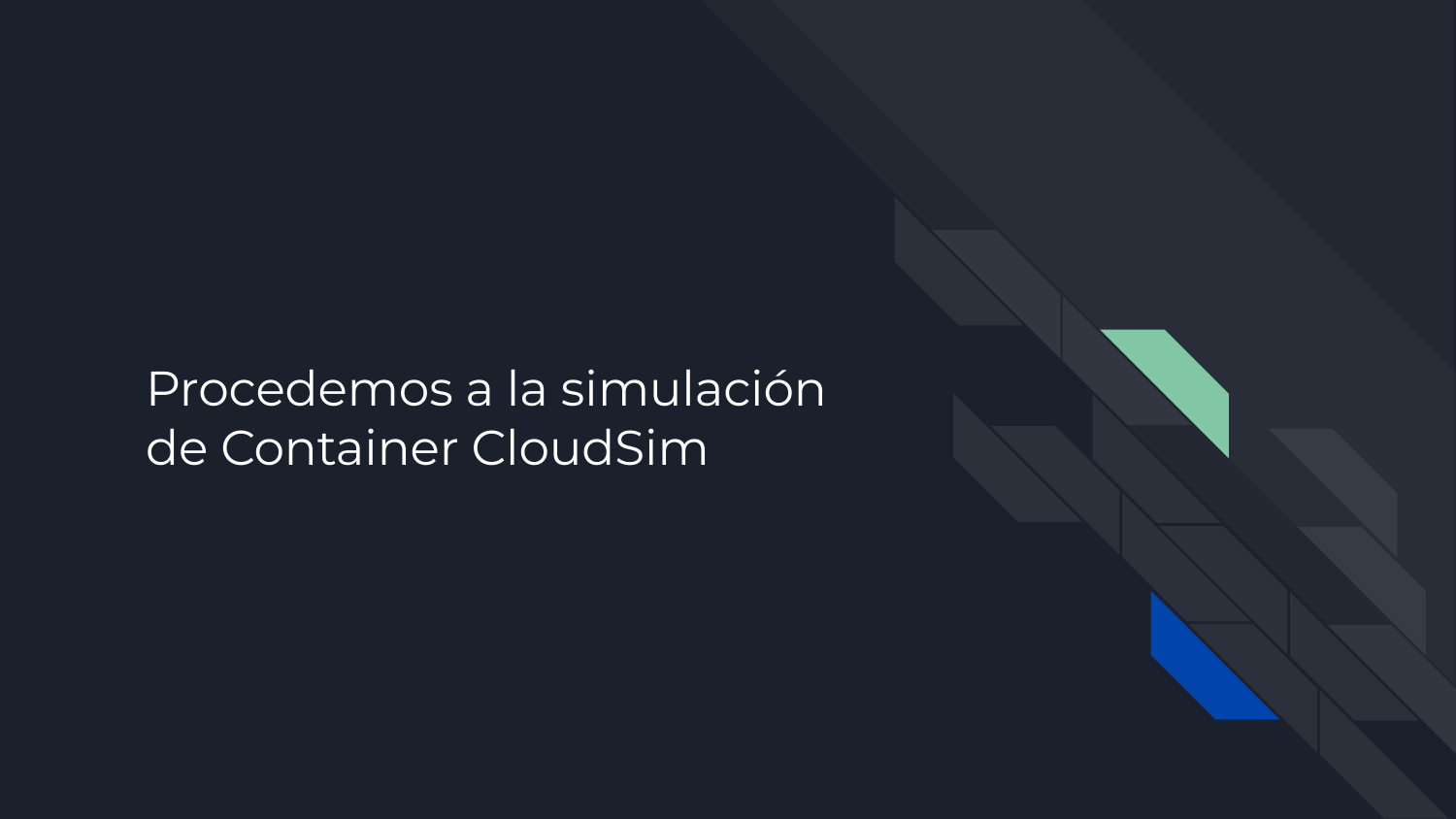

# Procedemos a la simulación de Container CloudSim